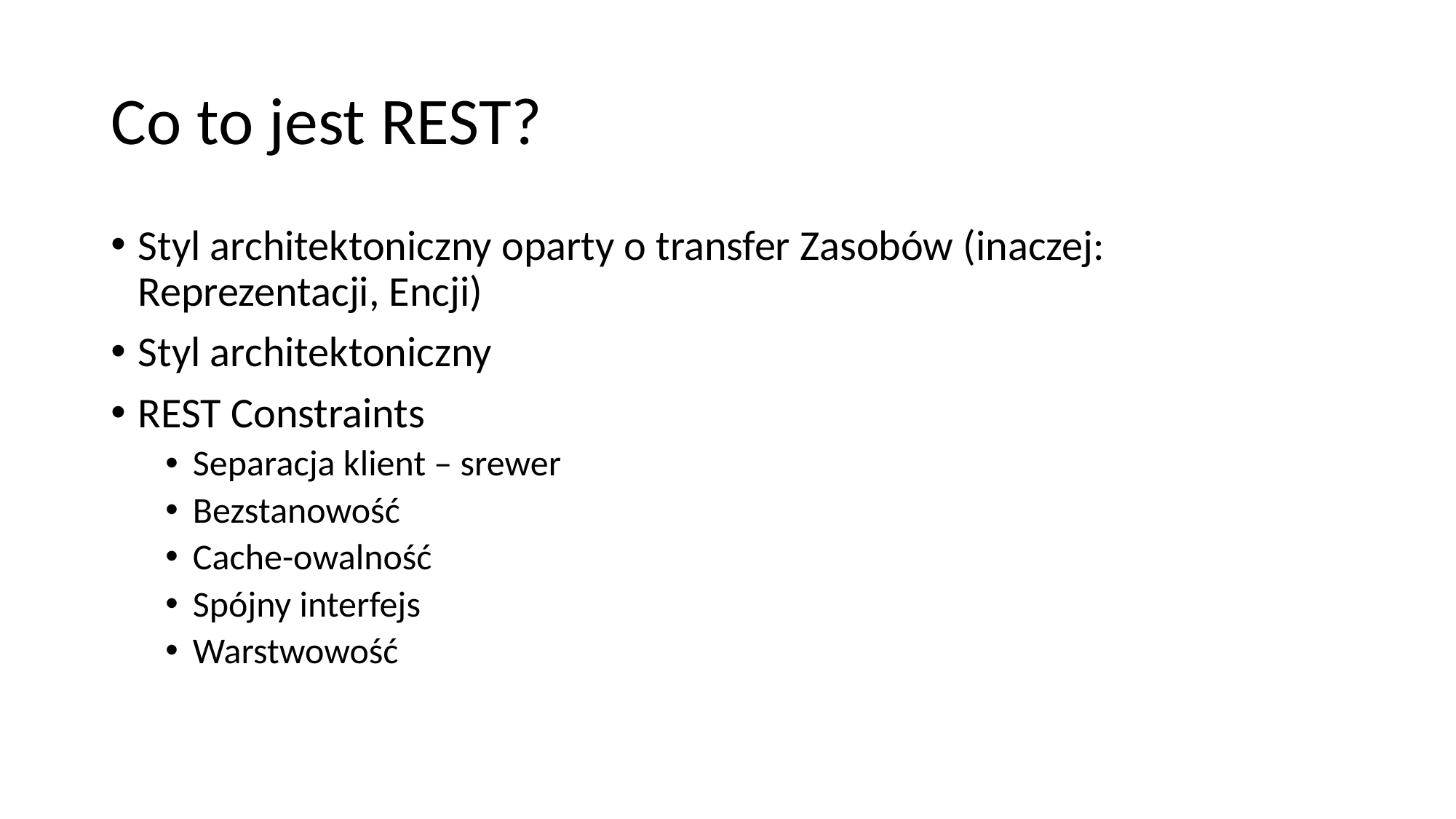

# Co to jest REST?
Styl architektoniczny oparty o transfer Zasobów (inaczej: Reprezentacji, Encji)
Styl architektoniczny
REST Constraints
Separacja klient – srewer
Bezstanowość
Cache-owalność
Spójny interfejs
Warstwowość